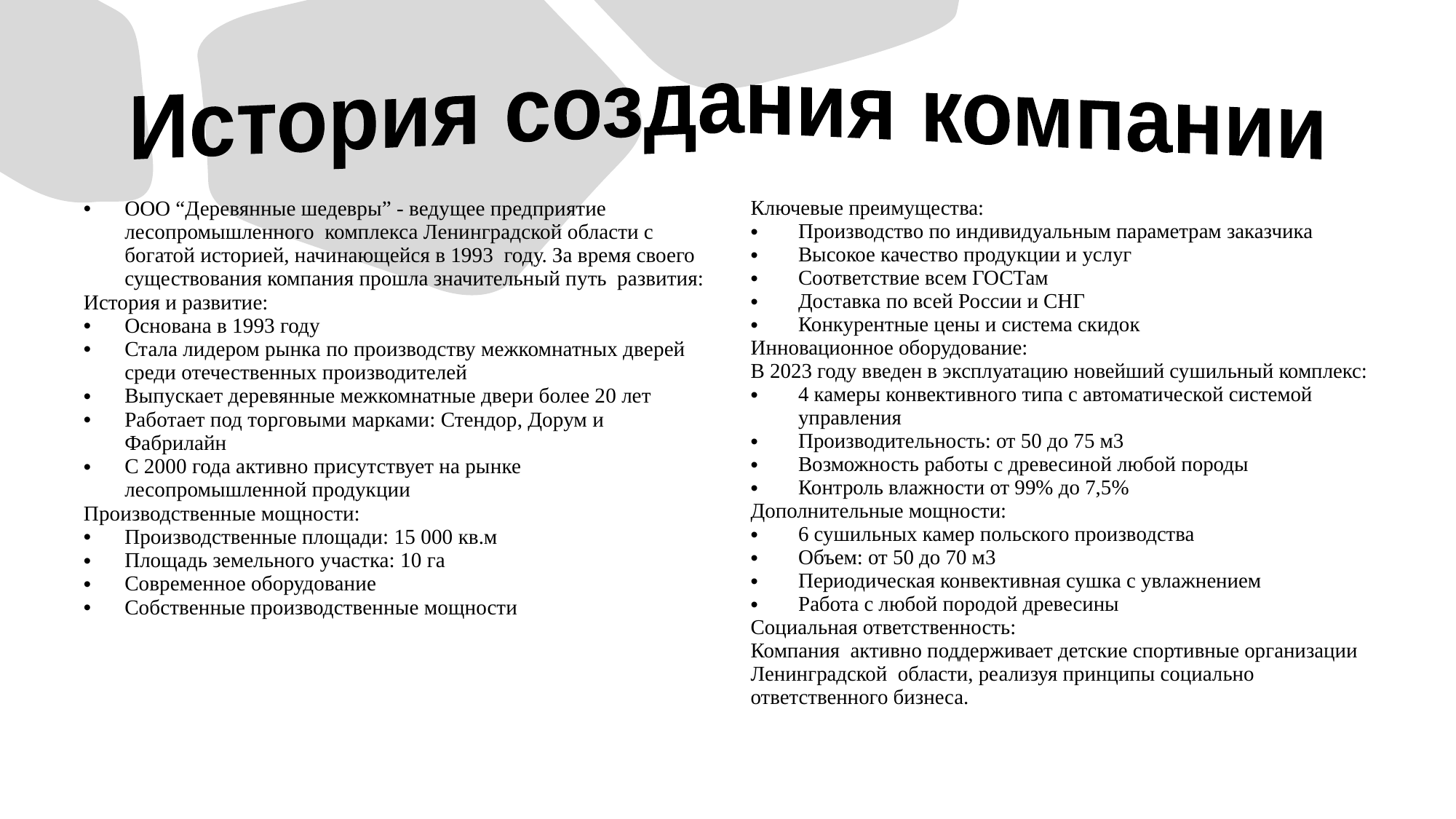

История создания компании
Ключевые преимущества:
Производство по индивидуальным параметрам заказчика
Высокое качество продукции и услуг
Соответствие всем ГОСТам
Доставка по всей России и СНГ
Конкурентные цены и система скидок
Инновационное оборудование:
В 2023 году введен в эксплуатацию новейший сушильный комплекс:
4 камеры конвективного типа с автоматической системой управления
Производительность: от 50 до 75 м3
Возможность работы с древесиной любой породы
Контроль влажности от 99% до 7,5%
Дополнительные мощности:
6 сушильных камер польского производства
Объем: от 50 до 70 м3
Периодическая конвективная сушка с увлажнением
Работа с любой породой древесины
Социальная ответственность:
Компания  активно поддерживает детские спортивные организации Ленинградской  области, реализуя принципы социально ответственного бизнеса.

ООО “Деревянные шедевры” - ведущее предприятие лесопромышленного  комплекса Ленинградской области с богатой историей, начинающейся в 1993  году. За время своего существования компания прошла значительный путь  развития:
История и развитие:
Основана в 1993 году
Стала лидером рынка по производству межкомнатных дверей среди отечественных производителей
Выпускает деревянные межкомнатные двери более 20 лет
Работает под торговыми марками: Стендор, Дорум и Фабрилайн
С 2000 года активно присутствует на рынке лесопромышленной продукции
Производственные мощности:
Производственные площади: 15 000 кв.м
Площадь земельного участка: 10 га
Современное оборудование
Собственные производственные мощности